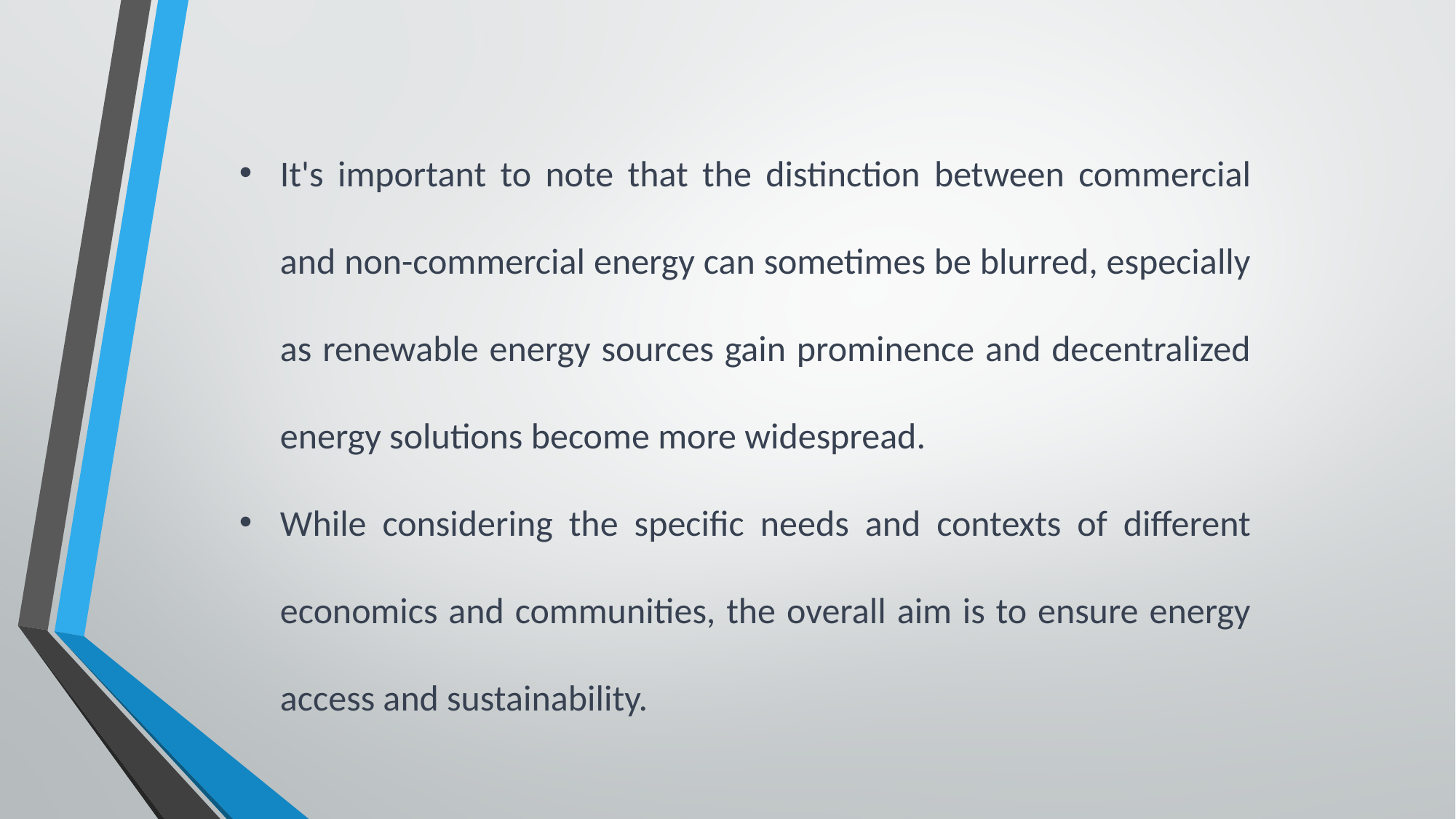

It's important to note that the distinction between commercial and non-commercial energy can sometimes be blurred, especially as renewable energy sources gain prominence and decentralized energy solutions become more widespread.
While considering the specific needs and contexts of different economics and communities, the overall aim is to ensure energy access and sustainability.